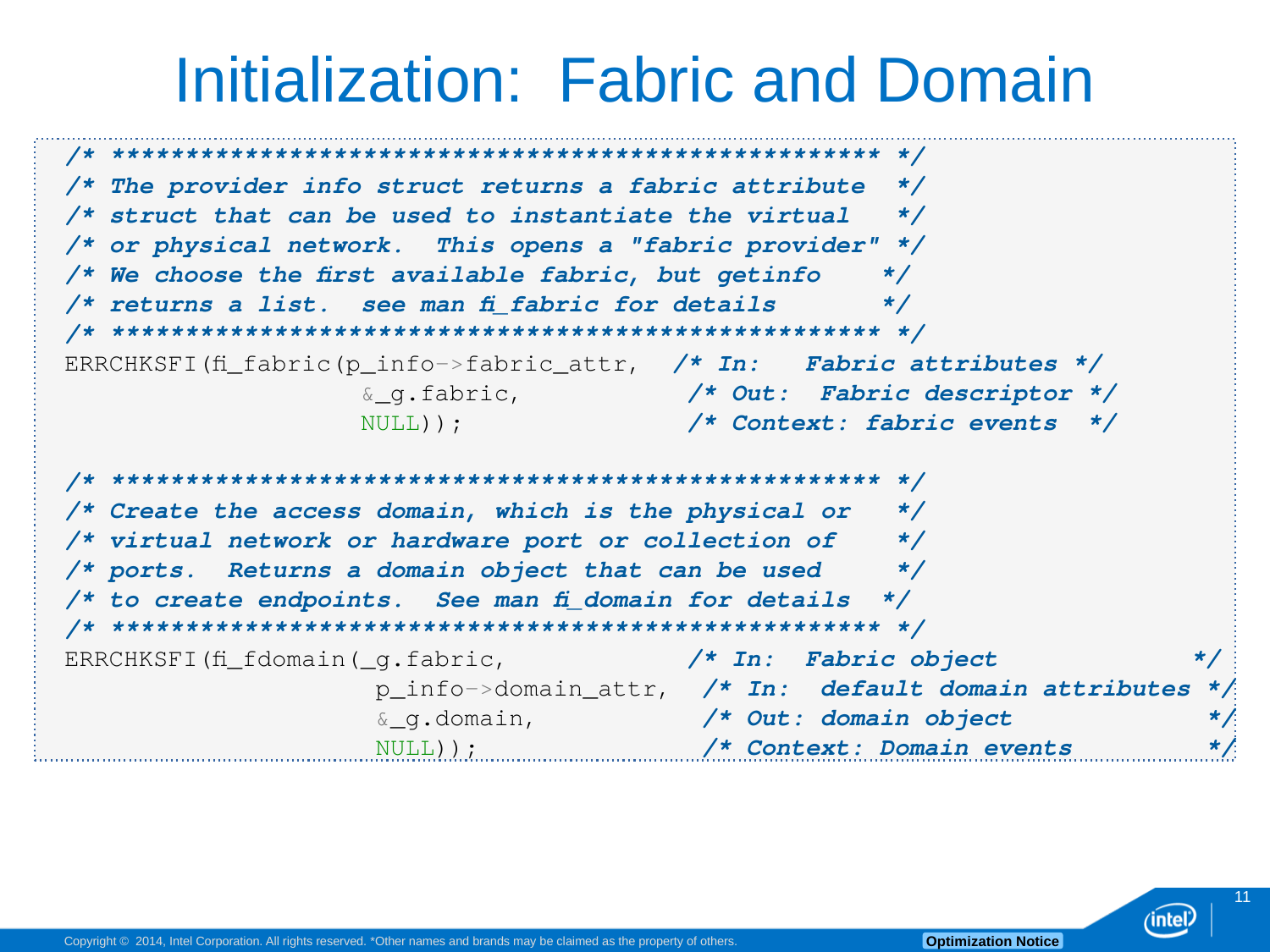

# Initialization:  Fabric and Domain
  /* **************************************************** */
  /* The provider info struct returns a fabric attribute  */
  /* struct that can be used to instantiate the virtual   */
  /* or physical network.  This opens a "fabric provider" */
  /* We choose the first available fabric, but getinfo    */
  /* returns a list.  see man fi_fabric for details       */
  /* **************************************************** */
  ERRCHKSFI(fi_fabric(p_info->fabric_attr,  /* In:   Fabric attributes */
                      &_g.fabric,           /* Out:  Fabric descriptor */
                      NULL));               /* Context: fabric events  */

  /* **************************************************** */
  /* Create the access domain, which is the physical or   */
  /* virtual network or hardware port or collection of    */
  /* ports.  Returns a domain object that can be used     */
  /* to create endpoints.  See man fi_domain for details  */
  /* **************************************************** */
  ERRCHKSFI(fi_fdomain(_g.fabric,            /* In:  Fabric object             */
                       p_info->domain_attr,  /* In:  default domain attributes */
                       &_g.domain,           /* Out: domain object             */
                       NULL));               /* Context: Domain events         */
11